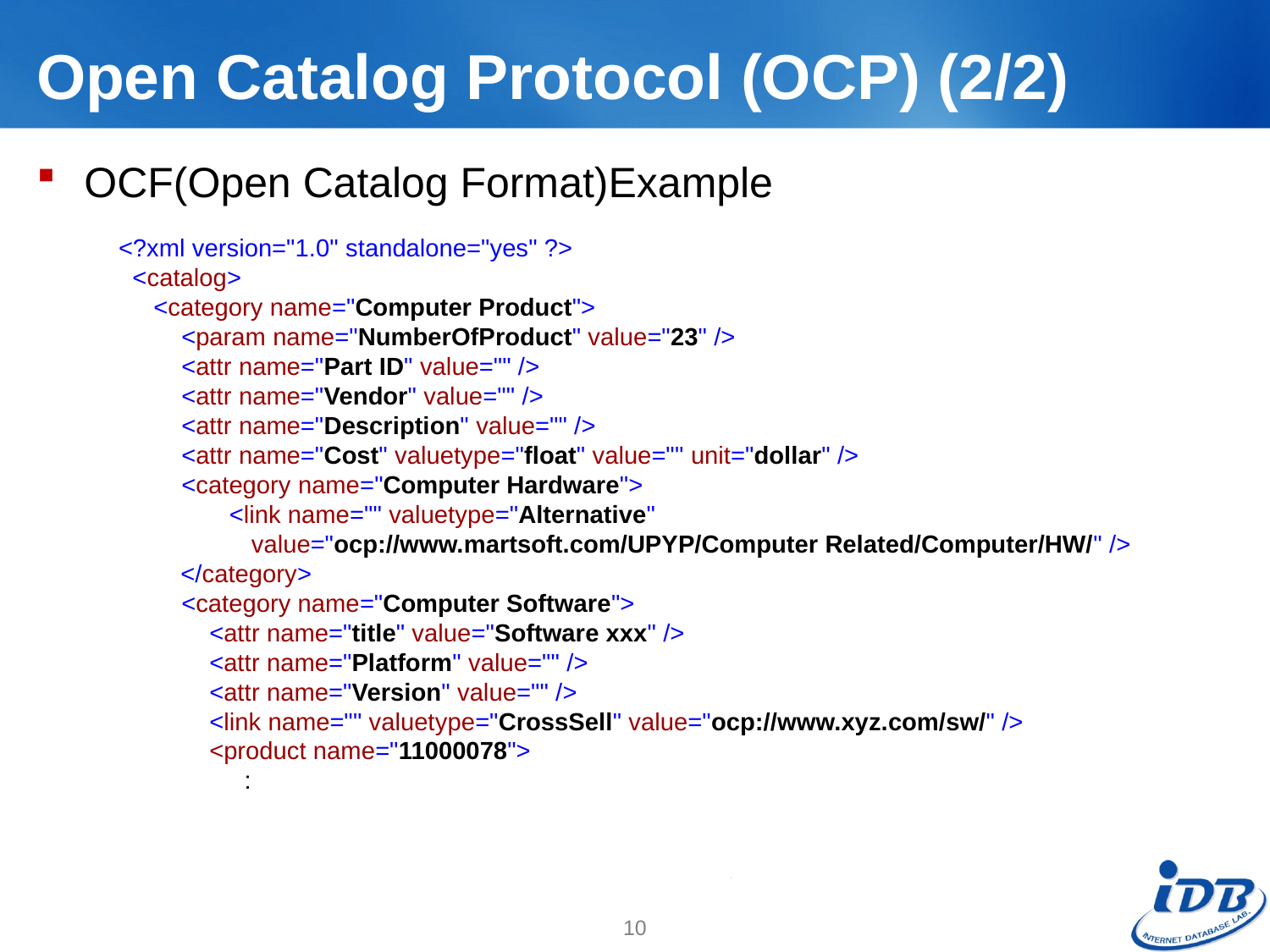

# Open Catalog Protocol (OCP) (2/2)
OCF(Open Catalog Format)Example

<?xml version="1.0" standalone="yes" ?>
  <catalog>
     <category name="Computer Product">
         <param name="NumberOfProduct" value="23" />
         <attr name="Part ID" value="" />
         <attr name="Vendor" value="" />
         <attr name="Description" value="" />
         <attr name="Cost" valuetype="float" value="" unit="dollar" />
         <category name="Computer Hardware">
        <link name="" valuetype="Alternative"
                   value="ocp://www.martsoft.com/UPYP/Computer Related/Computer/HW/" />
         </category>
         <category name="Computer Software">
             <attr name="title" value="Software xxx" />
             <attr name="Platform" value="" />
             <attr name="Version" value="" />
             <link name="" valuetype="CrossSell" value="ocp://www.xyz.com/sw/" />
             <product name="11000078">
                  :
10